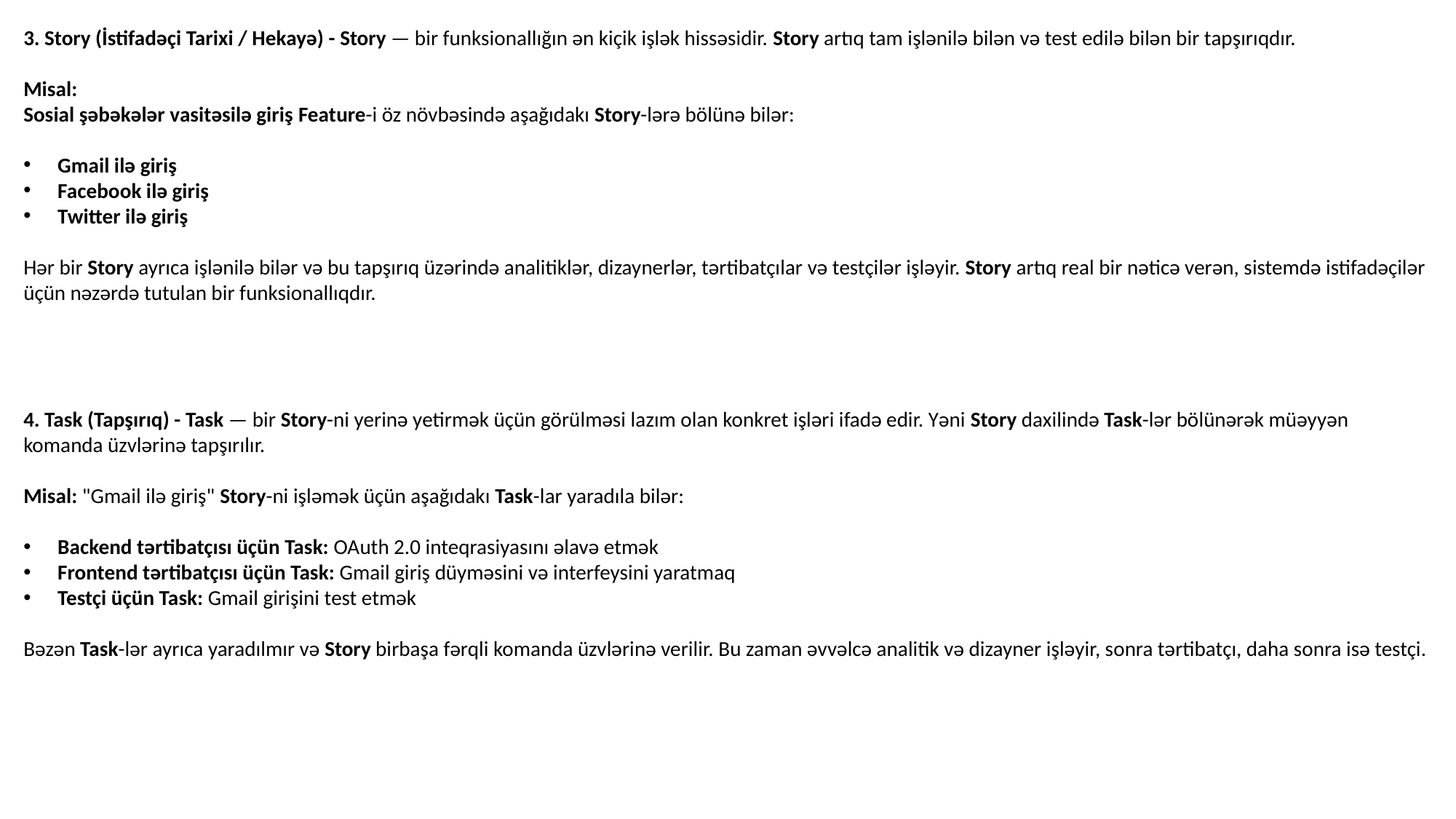

3. Story (İstifadəçi Tarixi / Hekayə) - Story — bir funksionallığın ən kiçik işlək hissəsidir. Story artıq tam işlənilə bilən və test edilə bilən bir tapşırıqdır.

Misal:
Sosial şəbəkələr vasitəsilə giriş Feature-i öz növbəsində aşağıdakı Story-lərə bölünə bilər:

Gmail ilə giriş
Facebook ilə giriş
Twitter ilə giriş

Hər bir Story ayrıca işlənilə bilər və bu tapşırıq üzərində analitiklər, dizaynerlər, tərtibatçılar və testçilər işləyir. Story artıq real bir nəticə verən, sistemdə istifadəçilər üçün nəzərdə tutulan bir funksionallıqdır.

4. Task (Tapşırıq) - Task — bir Story-ni yerinə yetirmək üçün görülməsi lazım olan konkret işləri ifadə edir. Yəni Story daxilində Task-lər bölünərək müəyyən komanda üzvlərinə tapşırılır.

Misal: "Gmail ilə giriş" Story-ni işləmək üçün aşağıdakı Task-lar yaradıla bilər:

Backend tərtibatçısı üçün Task: OAuth 2.0 inteqrasiyasını əlavə etmək
Frontend tərtibatçısı üçün Task: Gmail giriş düyməsini və interfeysini yaratmaq
Testçi üçün Task: Gmail girişini test etmək

Bəzən Task-lər ayrıca yaradılmır və Story birbaşa fərqli komanda üzvlərinə verilir. Bu zaman əvvəlcə analitik və dizayner işləyir, sonra tərtibatçı, daha sonra isə testçi.